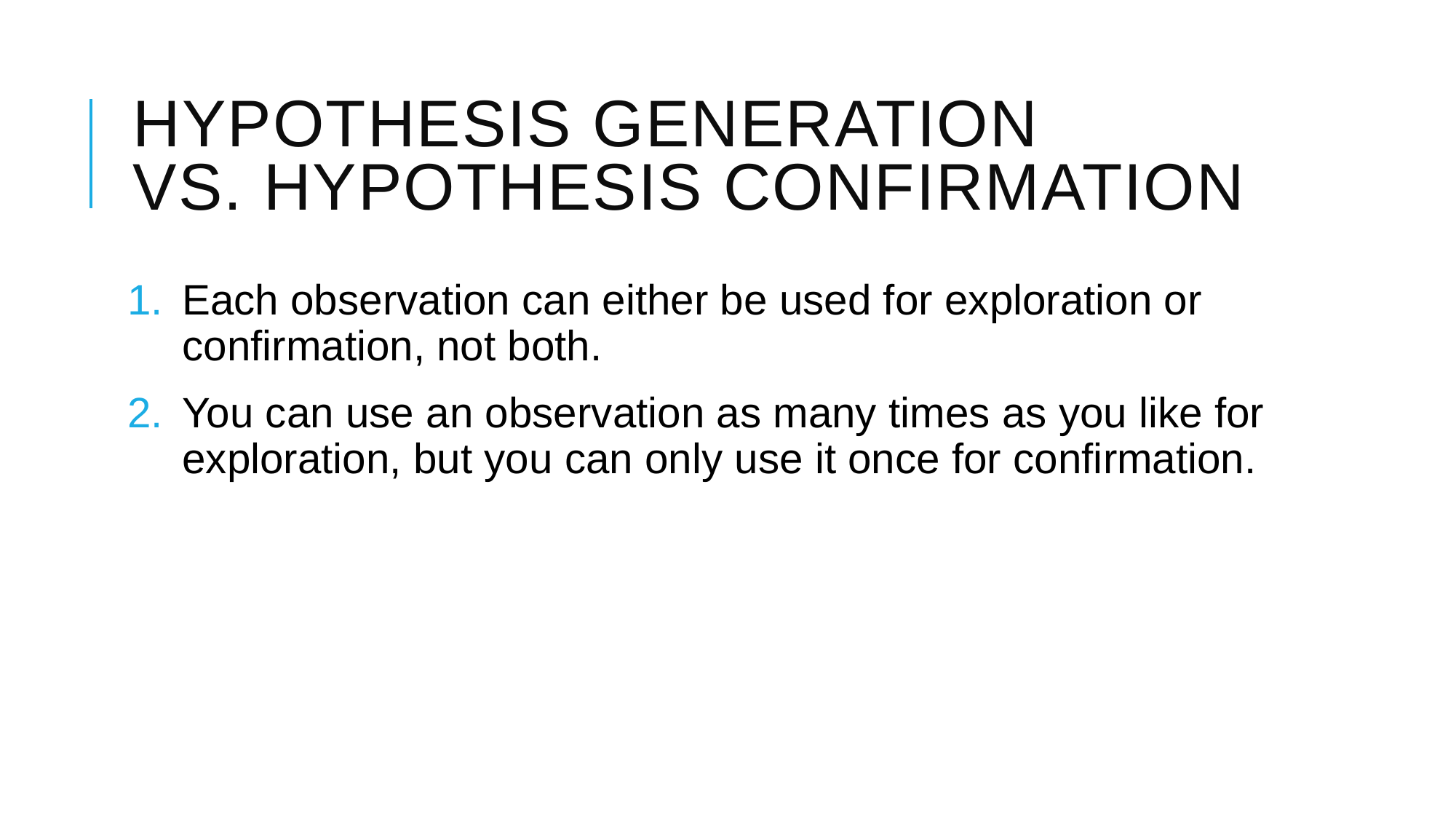

# Hypothesis generation vs. hypothesis confirmation
Each observation can either be used for exploration or confirmation, not both.
You can use an observation as many times as you like for exploration, but you can only use it once for confirmation.